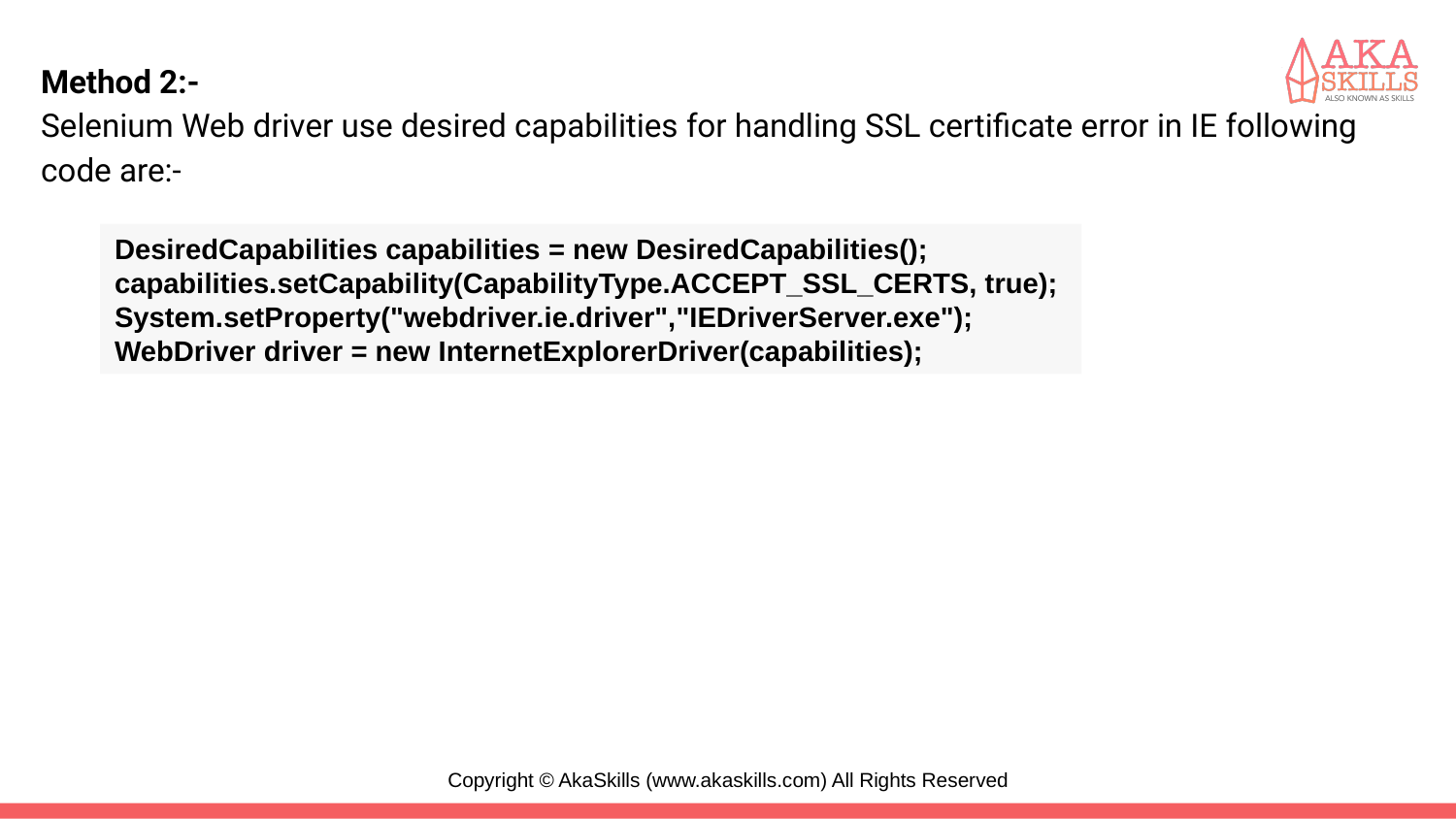

#
Method 2:-
Selenium Web driver use desired capabilities for handling SSL certificate error in IE following code are:-

DesiredCapabilities capabilities = new DesiredCapabilities();
capabilities.setCapability(CapabilityType.ACCEPT_SSL_CERTS, true);
System.setProperty("webdriver.ie.driver","IEDriverServer.exe");
WebDriver driver = new InternetExplorerDriver(capabilities);